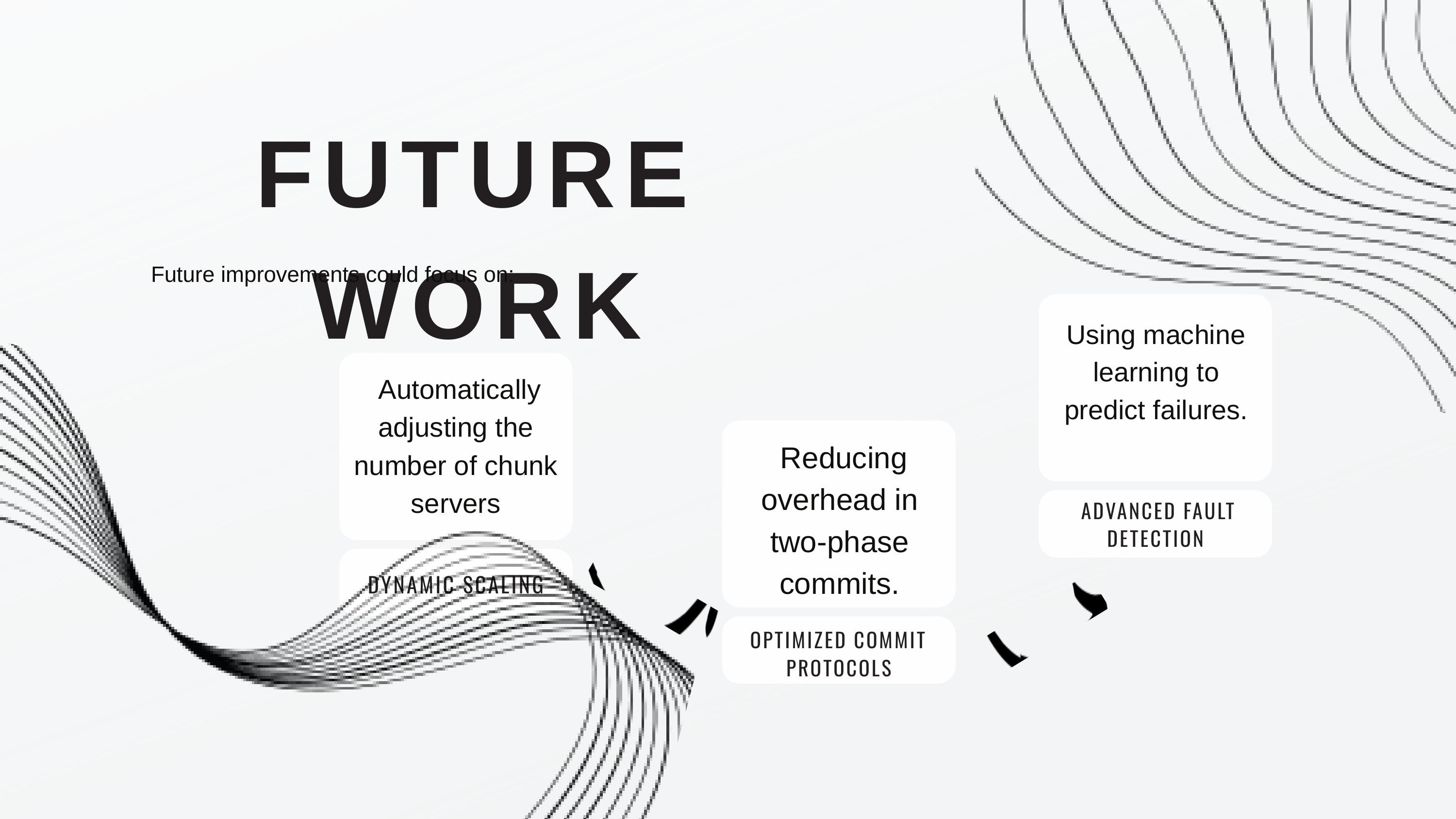

FUTURE WORK
Future improvements could focus on:

Using machine learning to predict failures.

 Automatically adjusting the number of chunk servers

 Reducing overhead in two-phase commits.

 ADVANCED FAULT DETECTION

DYNAMIC SCALING

OPTIMIZED COMMIT PROTOCOLS